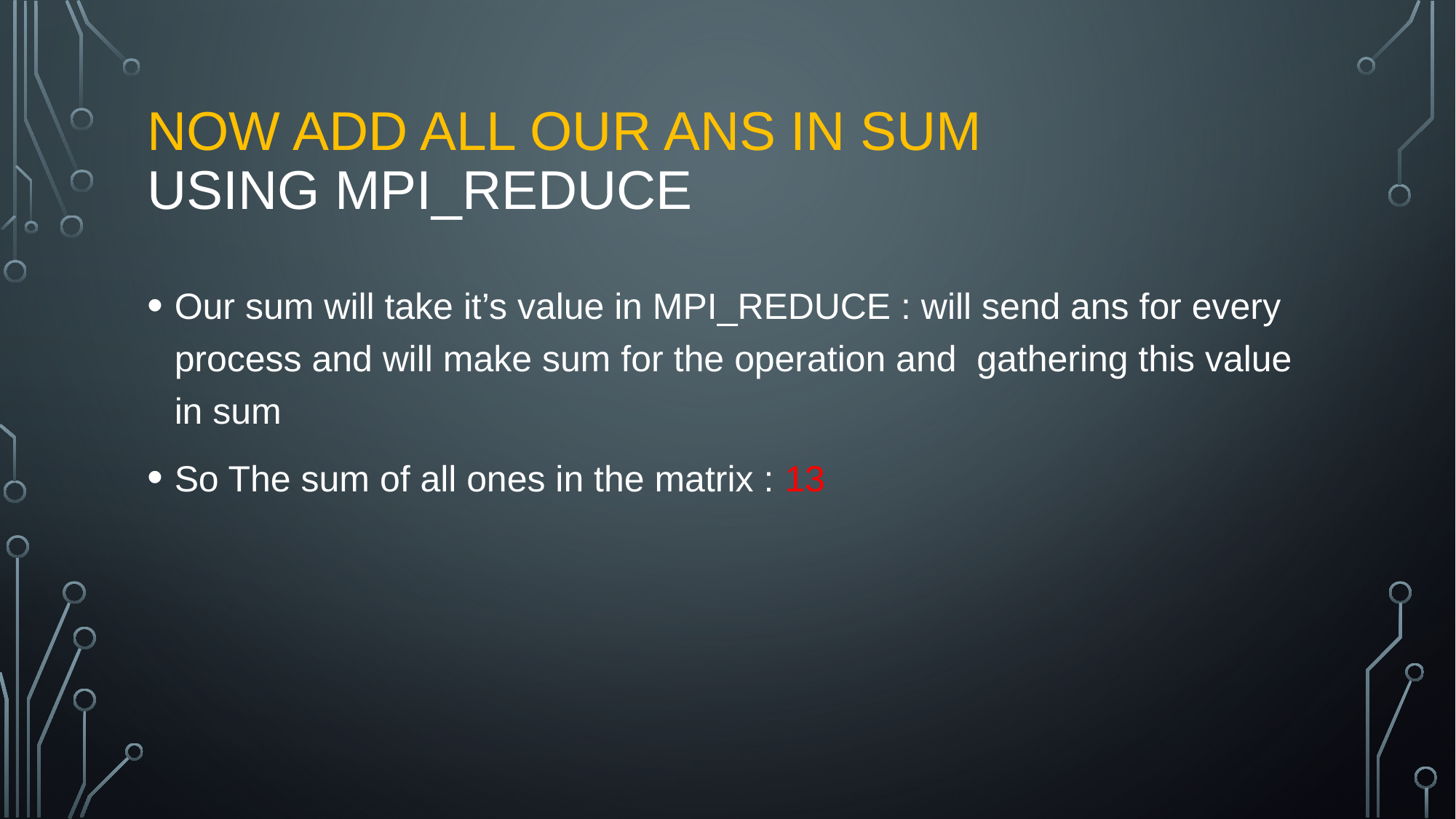

# Now add all our ans in sum using mpi_Reduce
Our sum will take it’s value in MPI_REDUCE : will send ans for every process and will make sum for the operation and  gathering this value in sum
So The sum of all ones in the matrix : 13